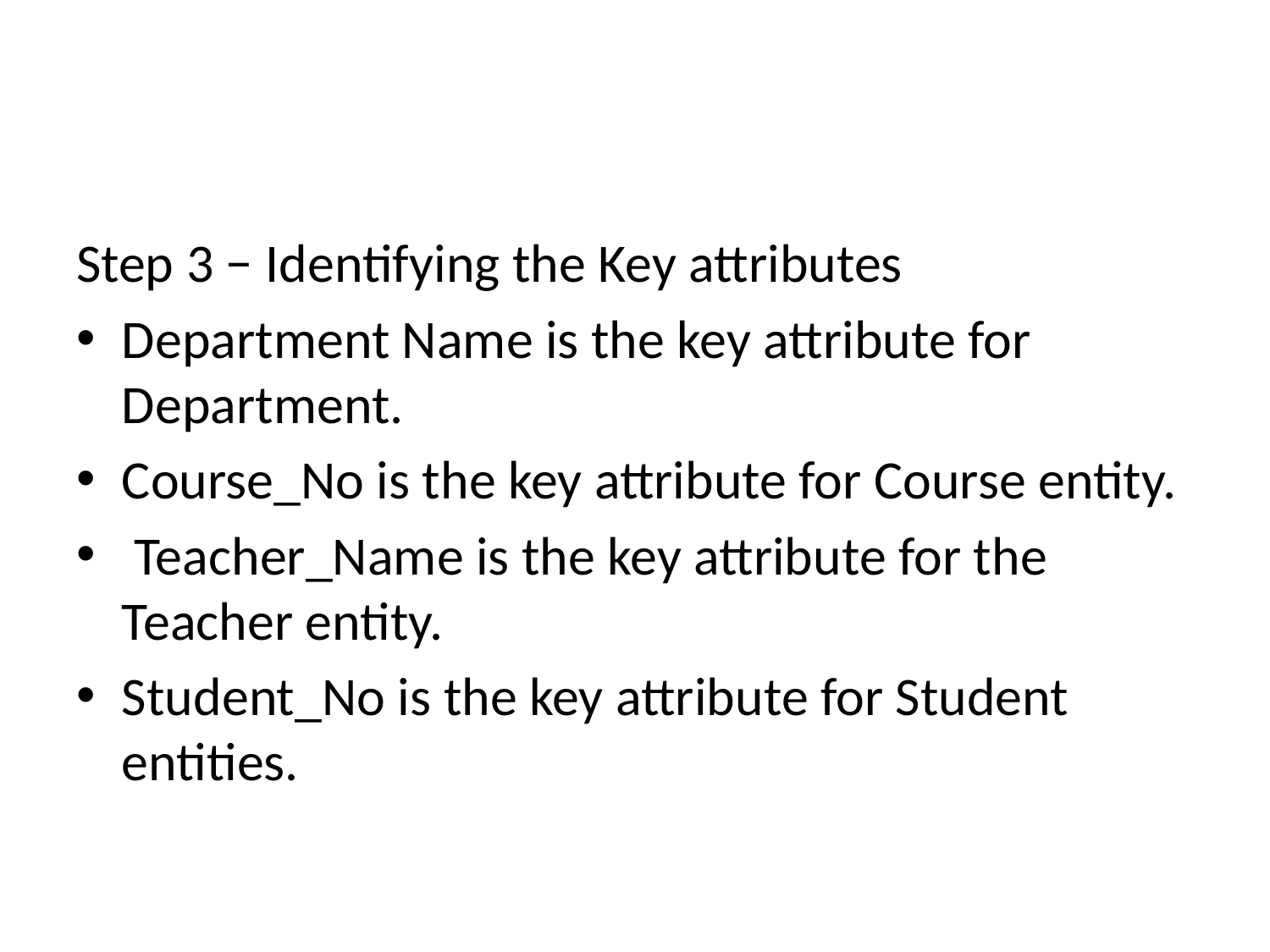

#
Step 3 − Identifying the Key attributes
Department Name is the key attribute for Department.
Course_No is the key attribute for Course entity.
 Teacher_Name is the key attribute for the Teacher entity.
Student_No is the key attribute for Student entities.